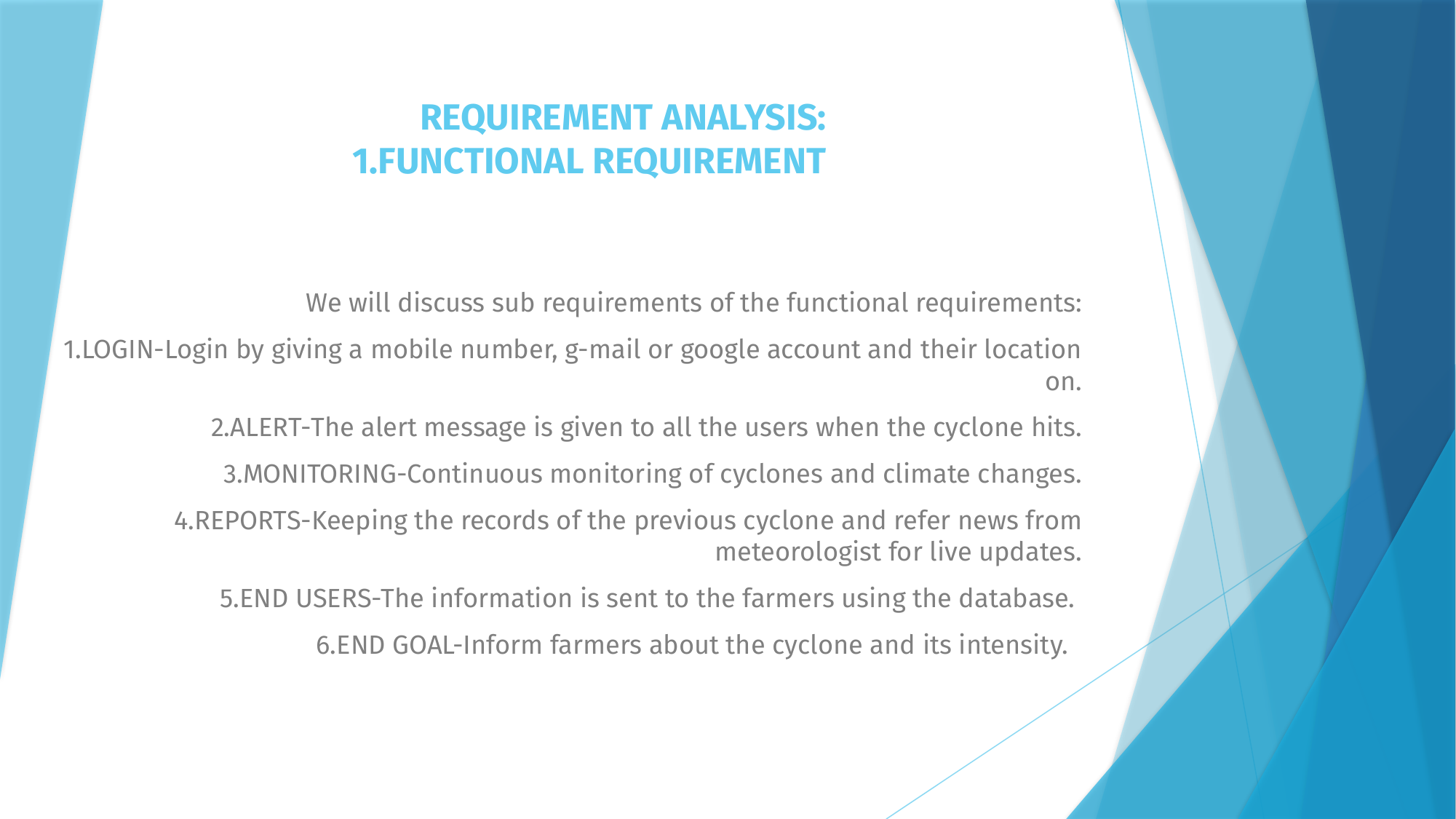

# REQUIREMENT ANALYSIS: 1.FUNCTIONAL REQUIREMENT

We will discuss sub requirements of the functional requirements:
1.LOGIN-Login by giving a mobile number, g-mail or google account and their location on.
2.ALERT-The alert message is given to all the users when the cyclone hits.
3.MONITORING-Continuous monitoring of cyclones and climate changes.
4.REPORTS-Keeping the records of the previous cyclone and refer news from meteorologist for live updates.
5.END USERS-The information is sent to the farmers using the database.
6.END GOAL-Inform farmers about the cyclone and its intensity.